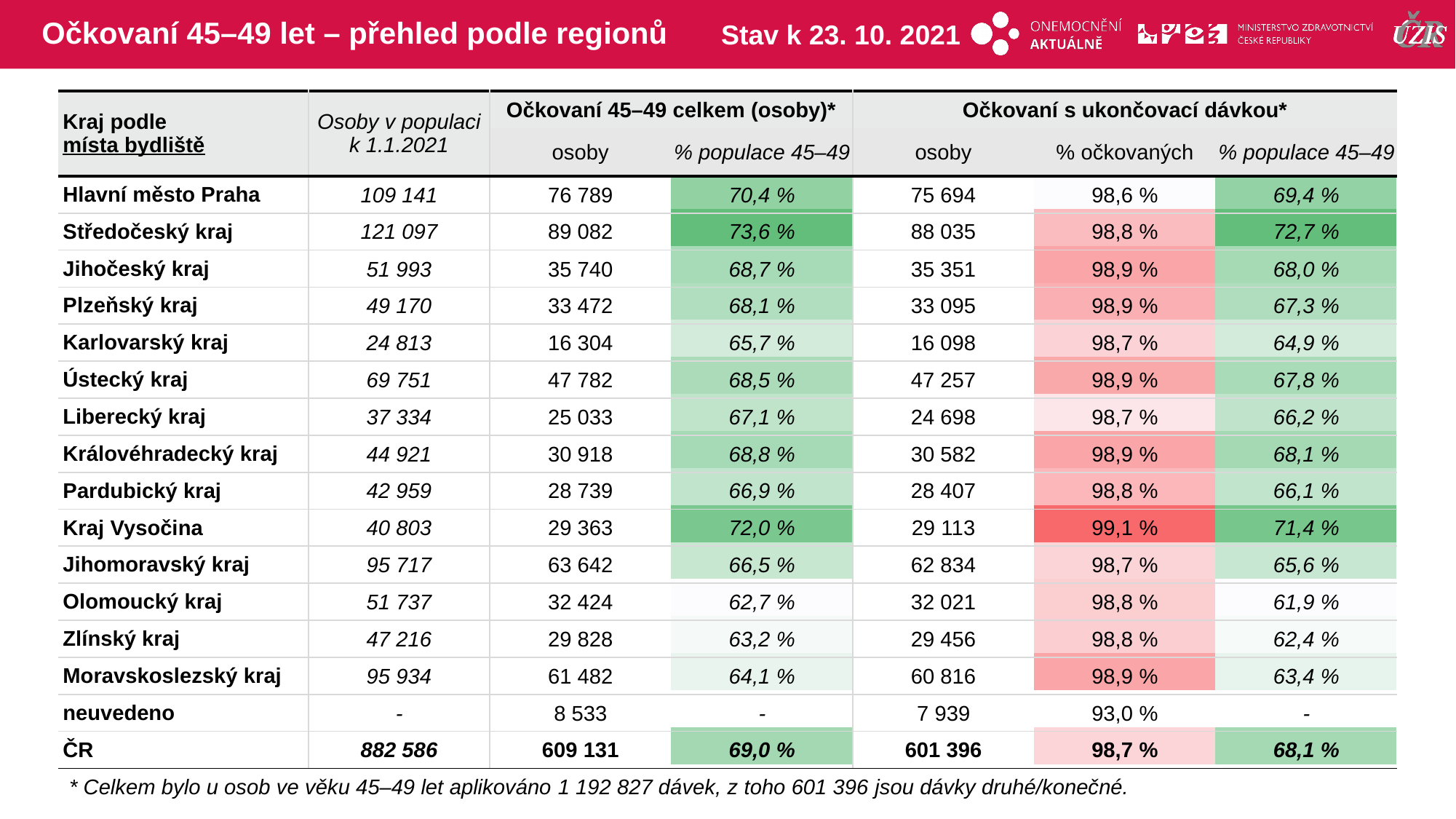

# Očkovaní 45–49 let – přehled podle regionů
Stav k 23. 10. 2021
| Kraj podle místa bydliště | Osoby v populaci k 1.1.2021 | Očkovaní 45–49 celkem (osoby)\* |  | Očkovaní s ukončovací dávkou\* |  |  |
| --- | --- | --- | --- | --- | --- | --- |
|  |  | osoby | % populace 45–49 | osoby | % očkovaných | % populace 45–49 |
| Hlavní město Praha | 109 141 | 76 789 | 70,4 % | 75 694 | 98,6 % | 69,4 % |
| Středočeský kraj | 121 097 | 89 082 | 73,6 % | 88 035 | 98,8 % | 72,7 % |
| Jihočeský kraj | 51 993 | 35 740 | 68,7 % | 35 351 | 98,9 % | 68,0 % |
| Plzeňský kraj | 49 170 | 33 472 | 68,1 % | 33 095 | 98,9 % | 67,3 % |
| Karlovarský kraj | 24 813 | 16 304 | 65,7 % | 16 098 | 98,7 % | 64,9 % |
| Ústecký kraj | 69 751 | 47 782 | 68,5 % | 47 257 | 98,9 % | 67,8 % |
| Liberecký kraj | 37 334 | 25 033 | 67,1 % | 24 698 | 98,7 % | 66,2 % |
| Královéhradecký kraj | 44 921 | 30 918 | 68,8 % | 30 582 | 98,9 % | 68,1 % |
| Pardubický kraj | 42 959 | 28 739 | 66,9 % | 28 407 | 98,8 % | 66,1 % |
| Kraj Vysočina | 40 803 | 29 363 | 72,0 % | 29 113 | 99,1 % | 71,4 % |
| Jihomoravský kraj | 95 717 | 63 642 | 66,5 % | 62 834 | 98,7 % | 65,6 % |
| Olomoucký kraj | 51 737 | 32 424 | 62,7 % | 32 021 | 98,8 % | 61,9 % |
| Zlínský kraj | 47 216 | 29 828 | 63,2 % | 29 456 | 98,8 % | 62,4 % |
| Moravskoslezský kraj | 95 934 | 61 482 | 64,1 % | 60 816 | 98,9 % | 63,4 % |
| neuvedeno | - | 8 533 | - | 7 939 | 93,0 % | - |
| ČR | 882 586 | 609 131 | 69,0 % | 601 396 | 98,7 % | 68,1 % |
|  |  |  |  |  |  |
| --- | --- | --- | --- | --- | --- |
|  |  |  |  |  |  |
|  |  |  |  |  |  |
|  |  |  |  |  |  |
|  |  |  |  |  |  |
|  |  |  |  |  |  |
|  |  |  |  |  |  |
|  |  |  |  |  |  |
|  |  |  |  |  |  |
|  |  |  |  |  |  |
|  |  |  |  |  |  |
|  |  |  |  |  |  |
|  |  |  |  |  |  |
|  |  |  |  |  |  |
|  |  |  |  |  |  |
|  |  |  |  |  |  |
* Celkem bylo u osob ve věku 45–49 let aplikováno 1 192 827 dávek, z toho 601 396 jsou dávky druhé/konečné.